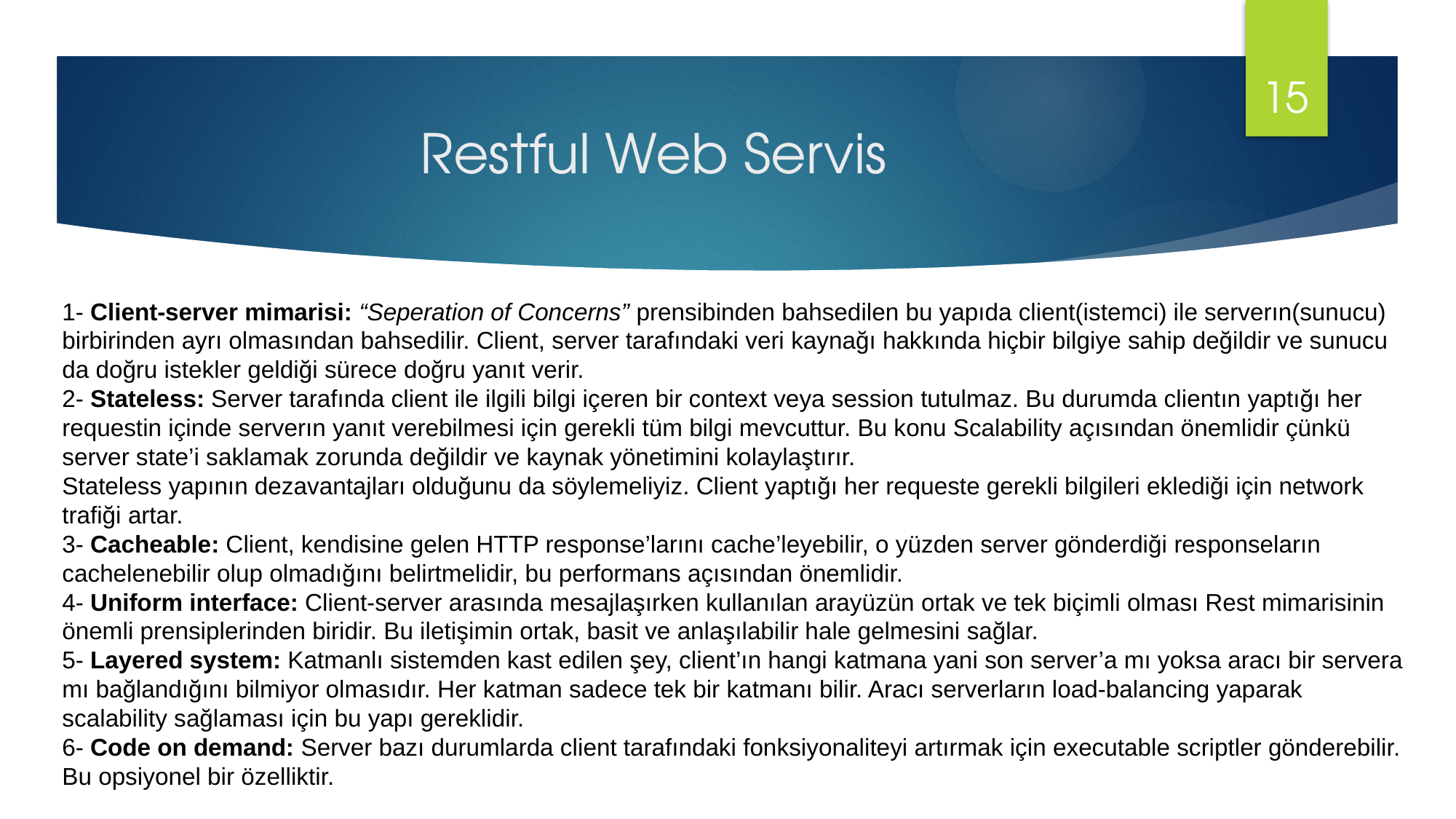

15
# Restful Web Servis
1- Client-server mimarisi: “Seperation of Concerns” prensibinden bahsedilen bu yapıda client(istemci) ile serverın(sunucu) birbirinden ayrı olmasından bahsedilir. Client, server tarafındaki veri kaynağı hakkında hiçbir bilgiye sahip değildir ve sunucu da doğru istekler geldiği sürece doğru yanıt verir.
2- Stateless: Server tarafında client ile ilgili bilgi içeren bir context veya session tutulmaz. Bu durumda clientın yaptığı her requestin içinde serverın yanıt verebilmesi için gerekli tüm bilgi mevcuttur. Bu konu Scalability açısından önemlidir çünkü server state’i saklamak zorunda değildir ve kaynak yönetimini kolaylaştırır.
Stateless yapının dezavantajları olduğunu da söylemeliyiz. Client yaptığı her requeste gerekli bilgileri eklediği için network trafiği artar.
3- Cacheable: Client, kendisine gelen HTTP response’larını cache’leyebilir, o yüzden server gönderdiği responseların cachelenebilir olup olmadığını belirtmelidir, bu performans açısından önemlidir.
4- Uniform interface: Client-server arasında mesajlaşırken kullanılan arayüzün ortak ve tek biçimli olması Rest mimarisinin önemli prensiplerinden biridir. Bu iletişimin ortak, basit ve anlaşılabilir hale gelmesini sağlar.
5- Layered system: Katmanlı sistemden kast edilen şey, client’ın hangi katmana yani son server’a mı yoksa aracı bir servera mı bağlandığını bilmiyor olmasıdır. Her katman sadece tek bir katmanı bilir. Aracı serverların load-balancing yaparak scalability sağlaması için bu yapı gereklidir.
6- Code on demand: Server bazı durumlarda client tarafındaki fonksiyonaliteyi artırmak için executable scriptler gönderebilir. Bu opsiyonel bir özelliktir.